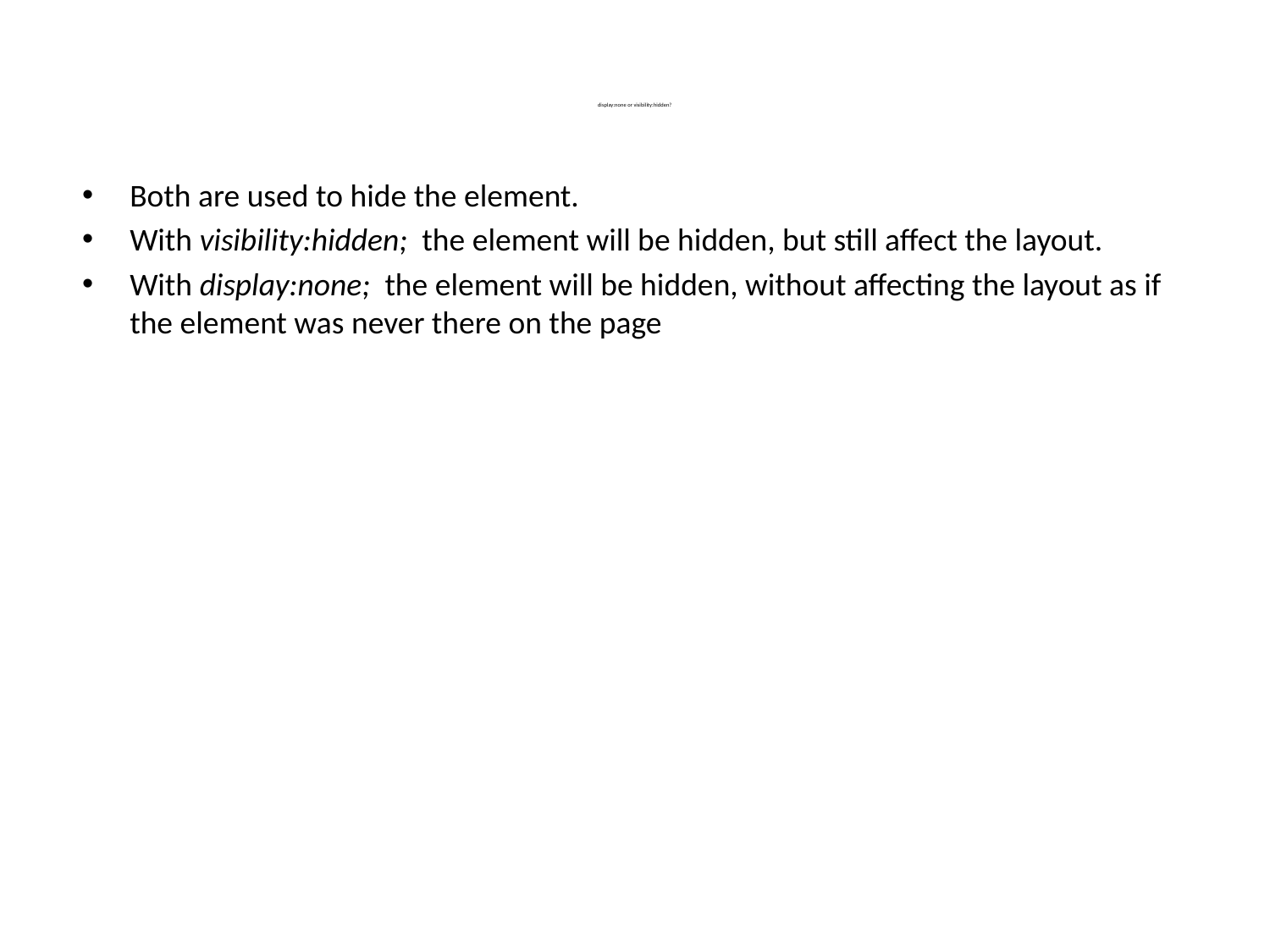

# display:none or visibility:hidden?
Both are used to hide the element.
With visibility:hidden;  the element will be hidden, but still affect the layout.
With display:none;  the element will be hidden, without affecting the layout as if the element was never there on the page